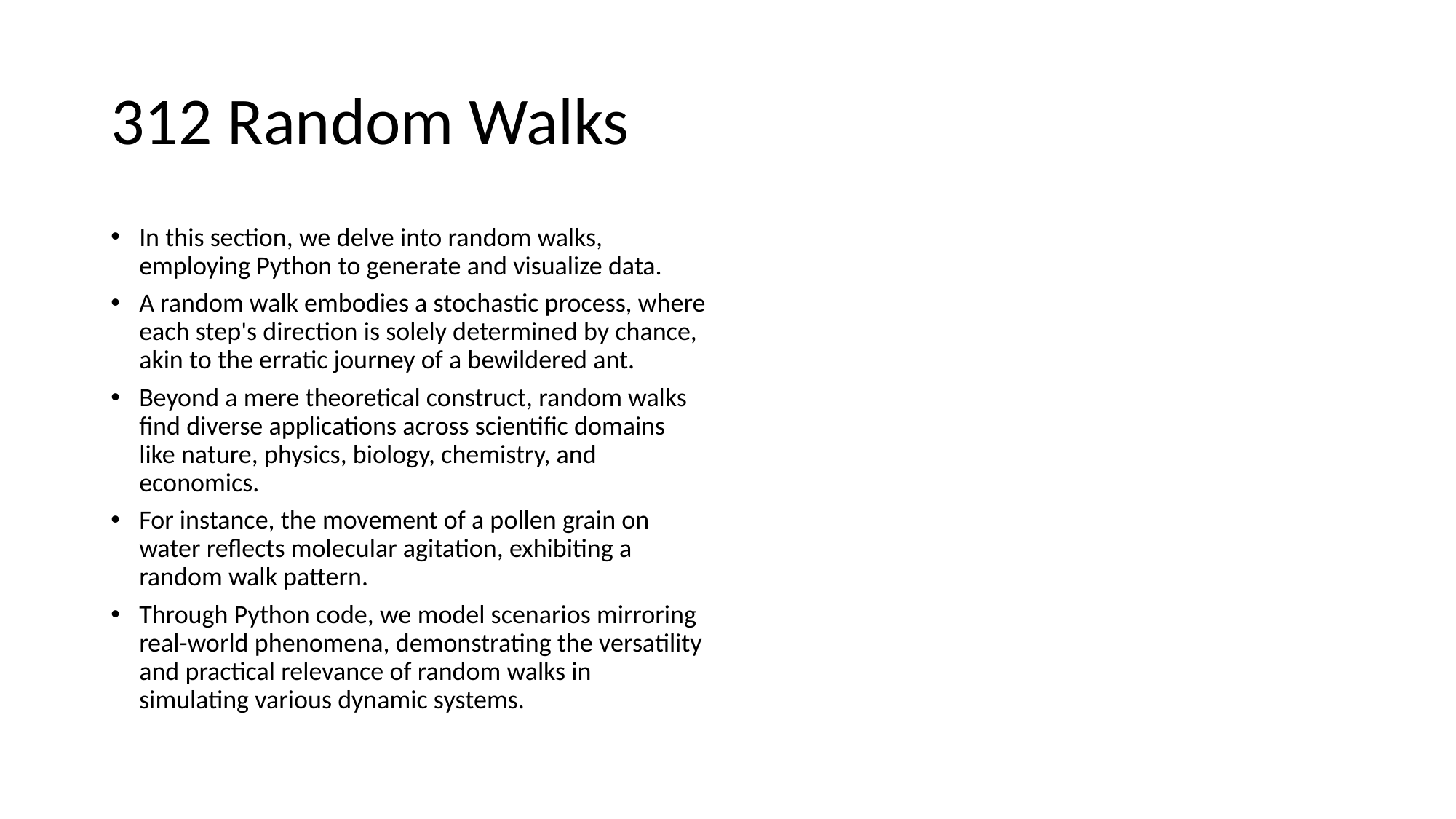

# 312 Random Walks
In this section, we delve into random walks, employing Python to generate and visualize data.
A random walk embodies a stochastic process, where each step's direction is solely determined by chance, akin to the erratic journey of a bewildered ant.
Beyond a mere theoretical construct, random walks find diverse applications across scientific domains like nature, physics, biology, chemistry, and economics.
For instance, the movement of a pollen grain on water reflects molecular agitation, exhibiting a random walk pattern.
Through Python code, we model scenarios mirroring real-world phenomena, demonstrating the versatility and practical relevance of random walks in simulating various dynamic systems.